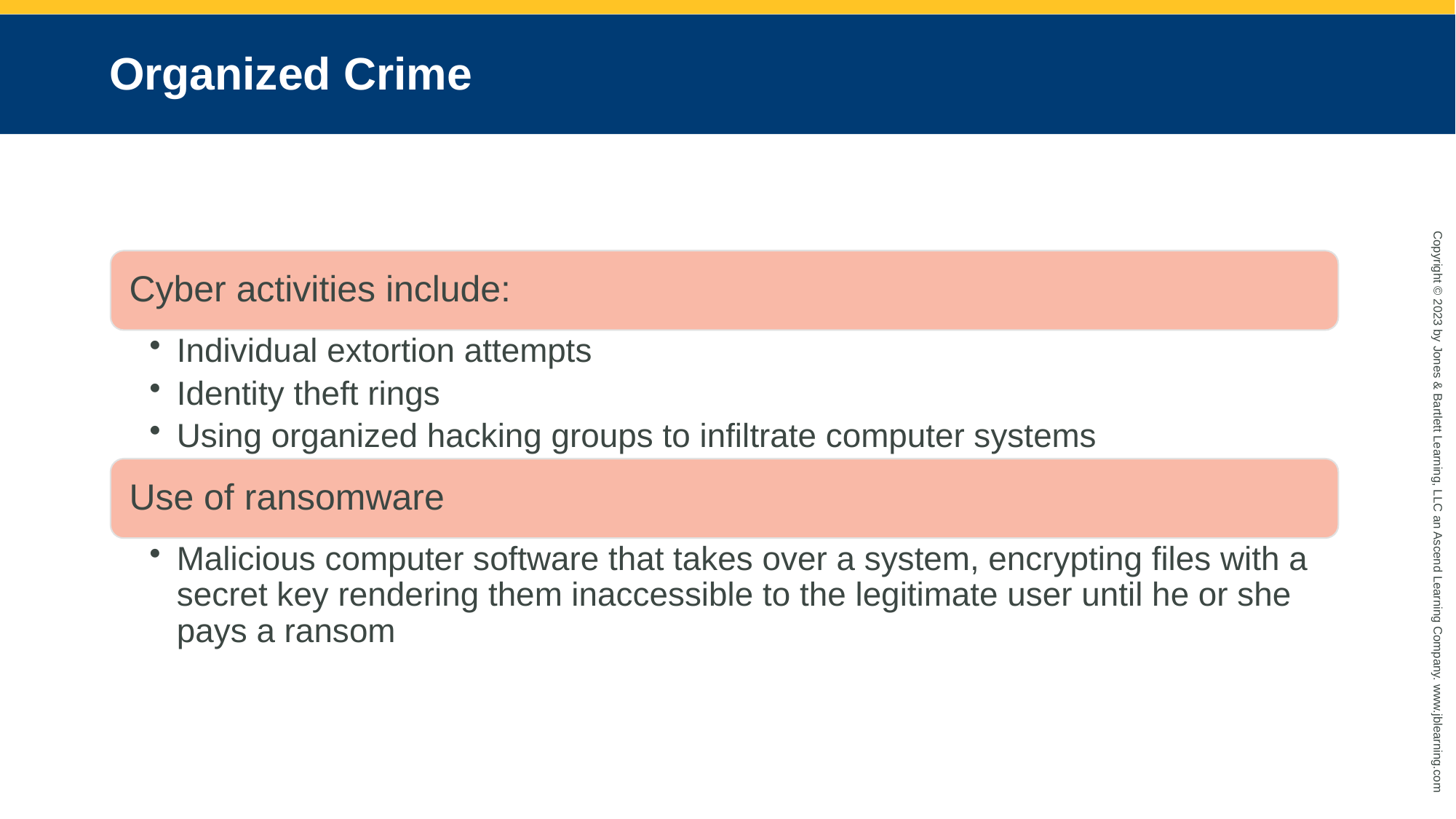

# Organized Crime
Cyber activities include:
Individual extortion attempts
Identity theft rings
Using organized hacking groups to infiltrate computer systems
Use of ransomware
Malicious computer software that takes over a system, encrypting files with a secret key rendering them inaccessible to the legitimate user until he or she pays a ransom